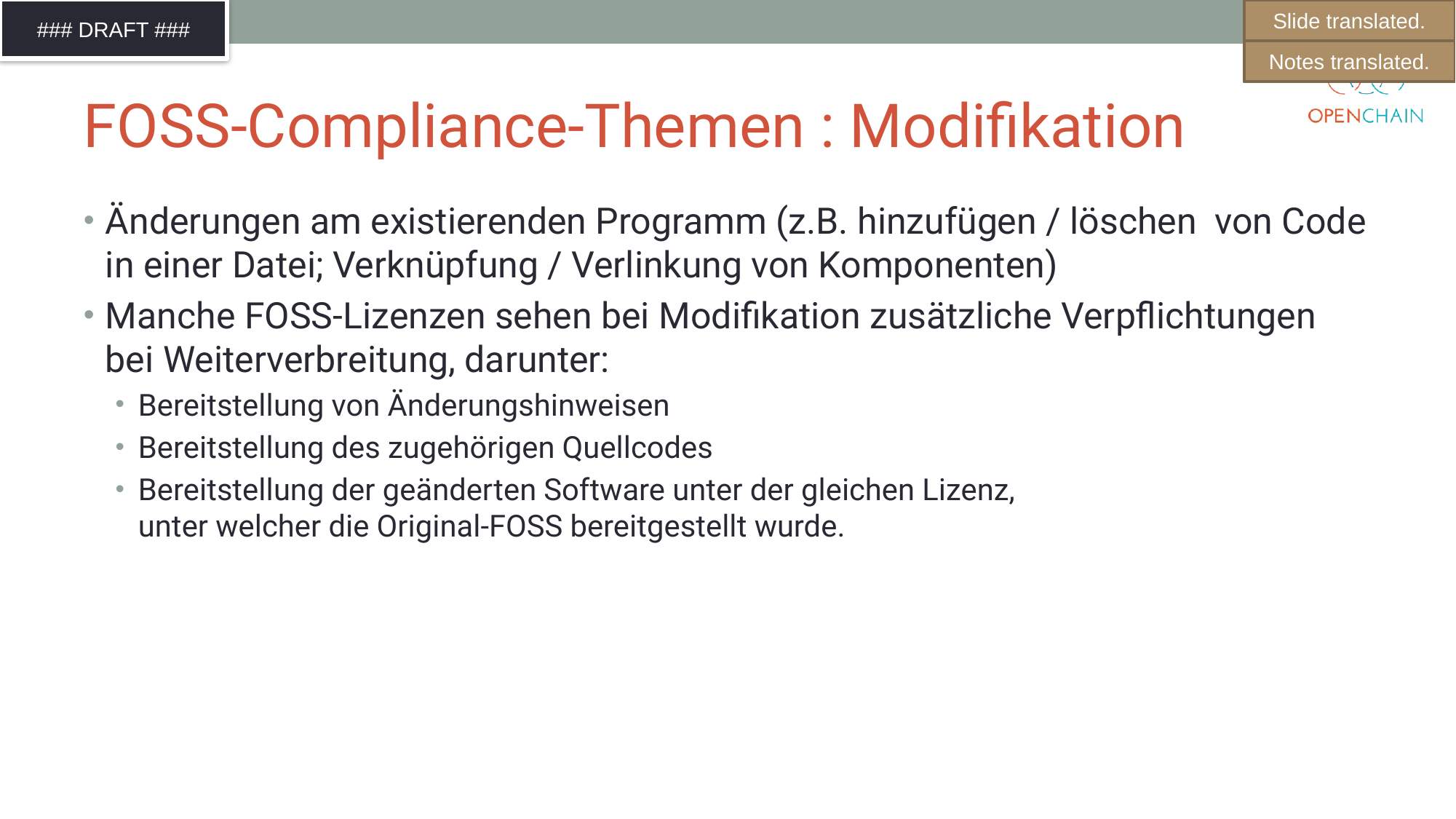

Slide translated.
Notes translated.
# FOSS-Compliance-Themen : Modifikation
Änderungen am existierenden Programm (z.B. hinzufügen / löschen  von Code in einer Datei; Verknüpfung / Verlinkung von Komponenten)
Manche FOSS-Lizenzen sehen bei Modifikation zusätzliche Verpflichtungen bei Weiterverbreitung, darunter:
Bereitstellung von Änderungshinweisen
Bereitstellung des zugehörigen Quellcodes
Bereitstellung der geänderten Software unter der gleichen Lizenz,
unter welcher die Original-FOSS bereitgestellt wurde.